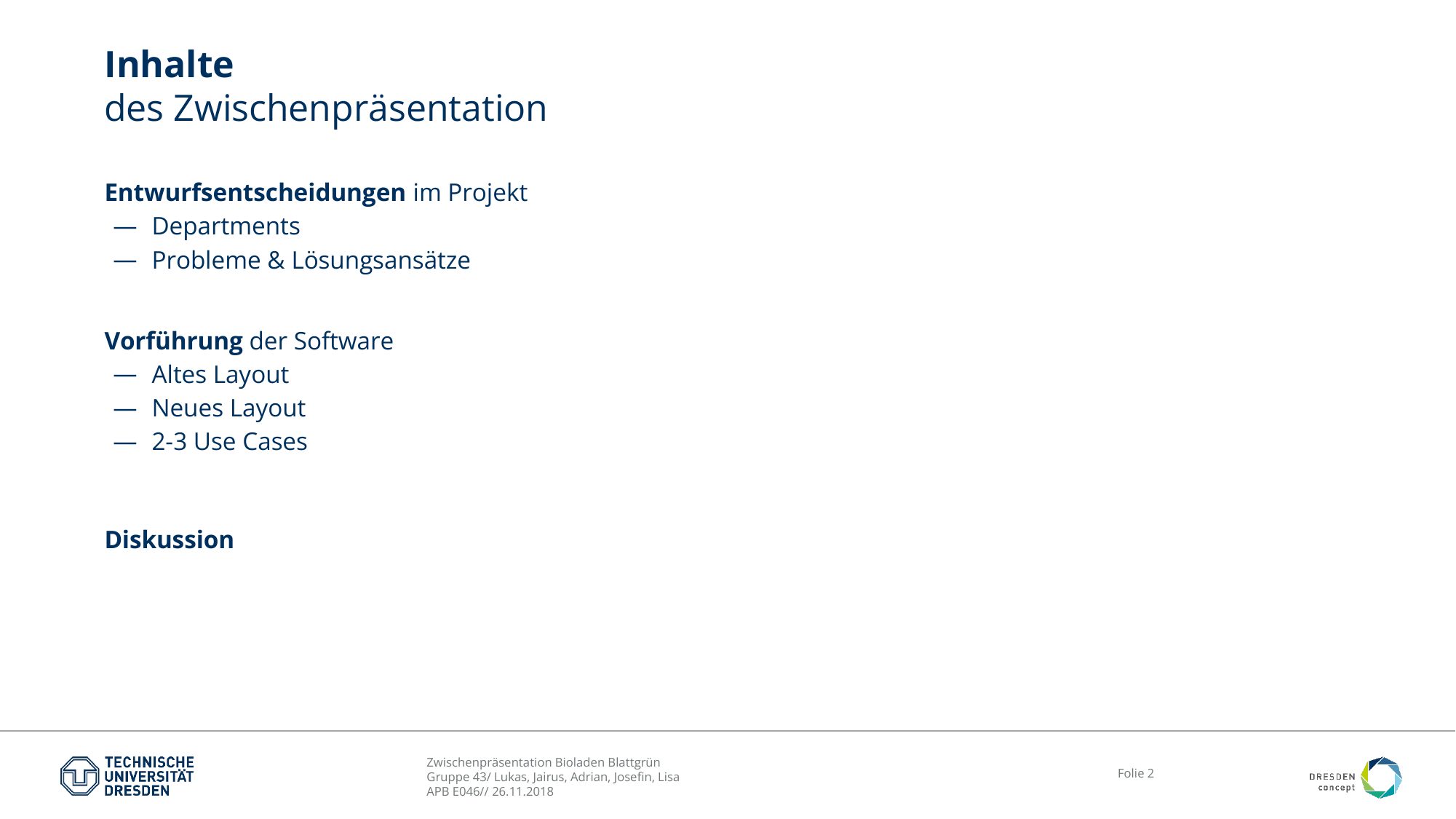

# Inhalte des Zwischenpräsentation
Entwurfsentscheidungen im Projekt
Departments
Probleme & Lösungsansätze

Vorführung der Software
Altes Layout
Neues Layout
2-3 Use Cases

Diskussion